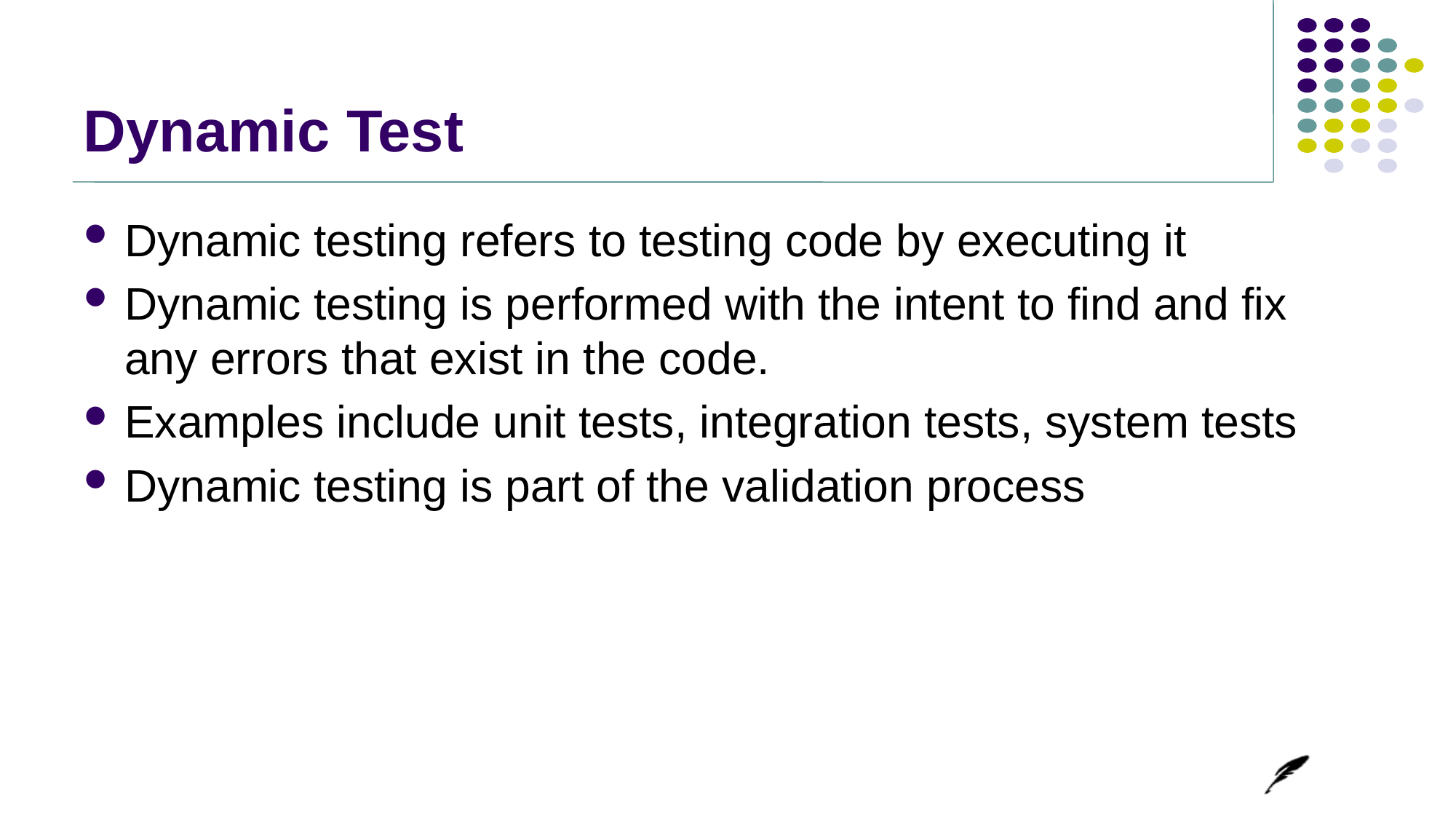

# Dynamic Test
Dynamic testing refers to testing code by executing it
Dynamic testing is performed with the intent to find and fix any errors that exist in the code.
Examples include unit tests, integration tests, system tests
Dynamic testing is part of the validation process